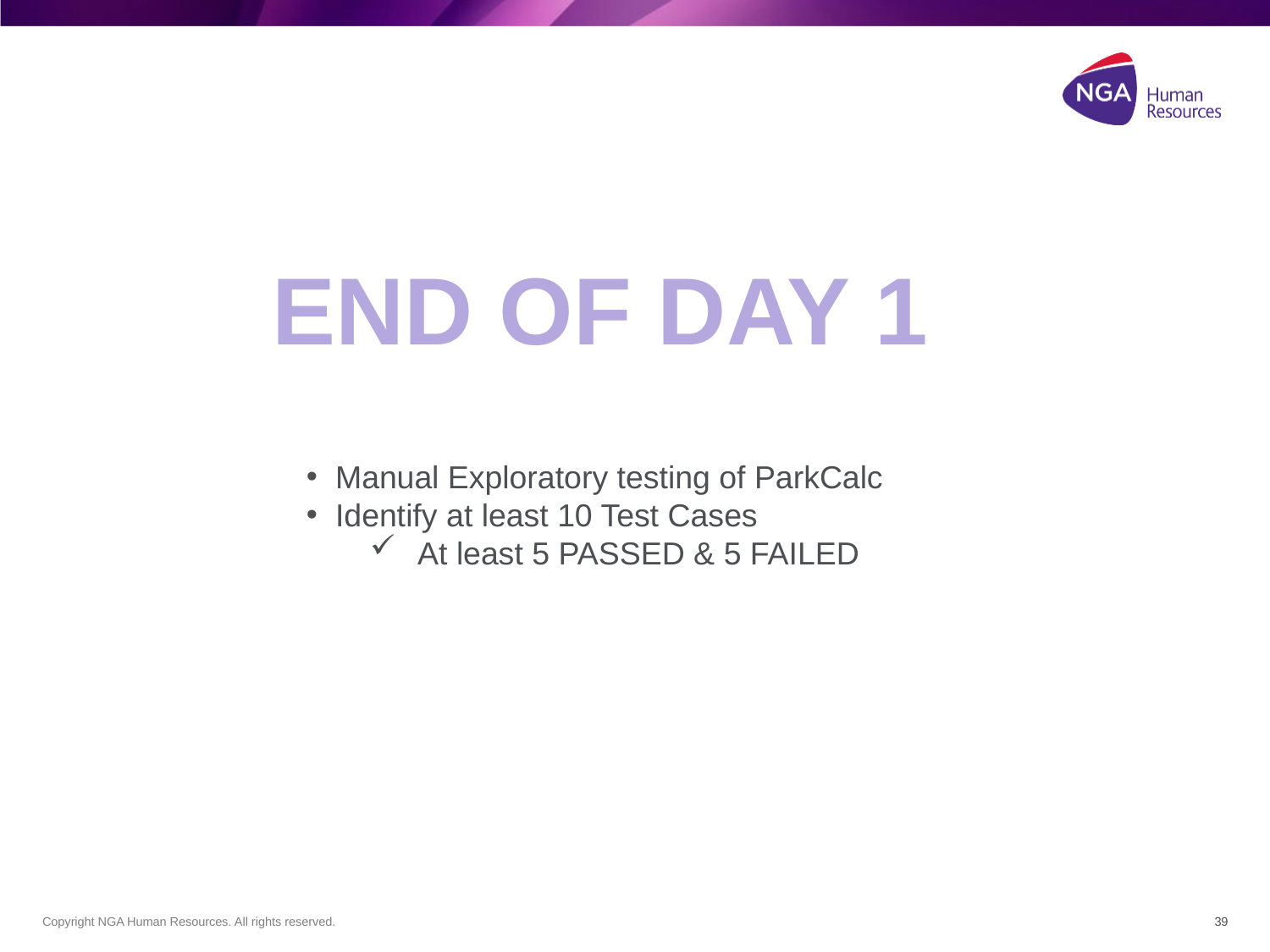

#
END OF DAY 1
  Manual Exploratory testing of ParkCalc
  Identify at least 10 Test Cases
At least 5 PASSED & 5 FAILED

39